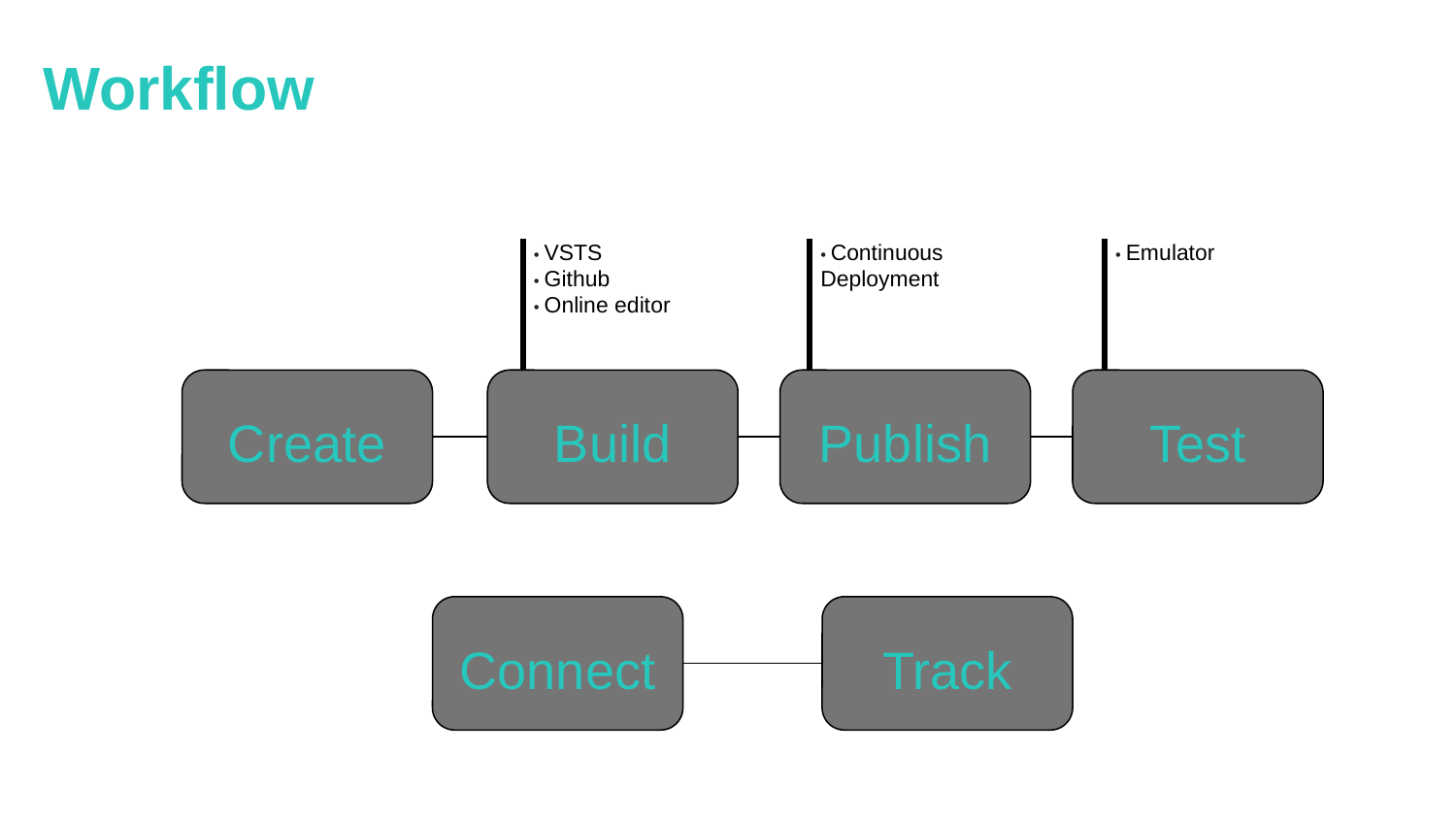

Workflow
• VSTS
• Github
• Online editor
• Continuous Deployment
• Emulator
Create
Build
Publish
Test
Connect
Track